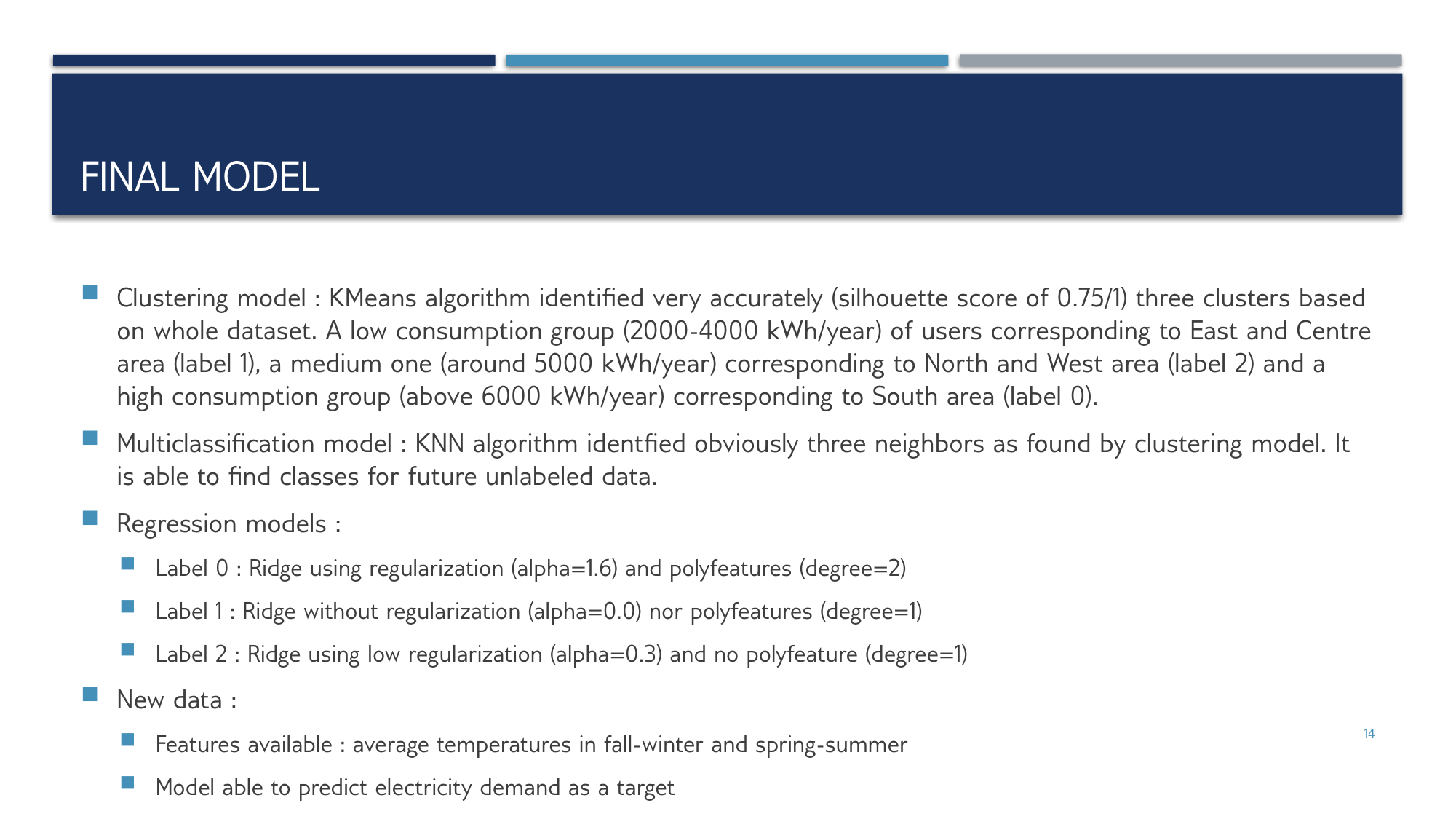

# Final model
Clustering model : KMeans algorithm identified very accurately (silhouette score of 0.75/1) three clusters based on whole dataset. A low consumption group (2000-4000 kWh/year) of users corresponding to East and Centre area (label 1), a medium one (around 5000 kWh/year) corresponding to North and West area (label 2) and a high consumption group (above 6000 kWh/year) corresponding to South area (label 0).
Multiclassification model : KNN algorithm identfied obviously three neighbors as found by clustering model. It is able to find classes for future unlabeled data.
Regression models :
Label 0 : Ridge using regularization (alpha=1.6) and polyfeatures (degree=2)
Label 1 : Ridge without regularization (alpha=0.0) nor polyfeatures (degree=1)
Label 2 : Ridge using low regularization (alpha=0.3) and no polyfeature (degree=1)
New data :
Features available : average temperatures in fall-winter and spring-summer
Model able to predict electricity demand as a target
14